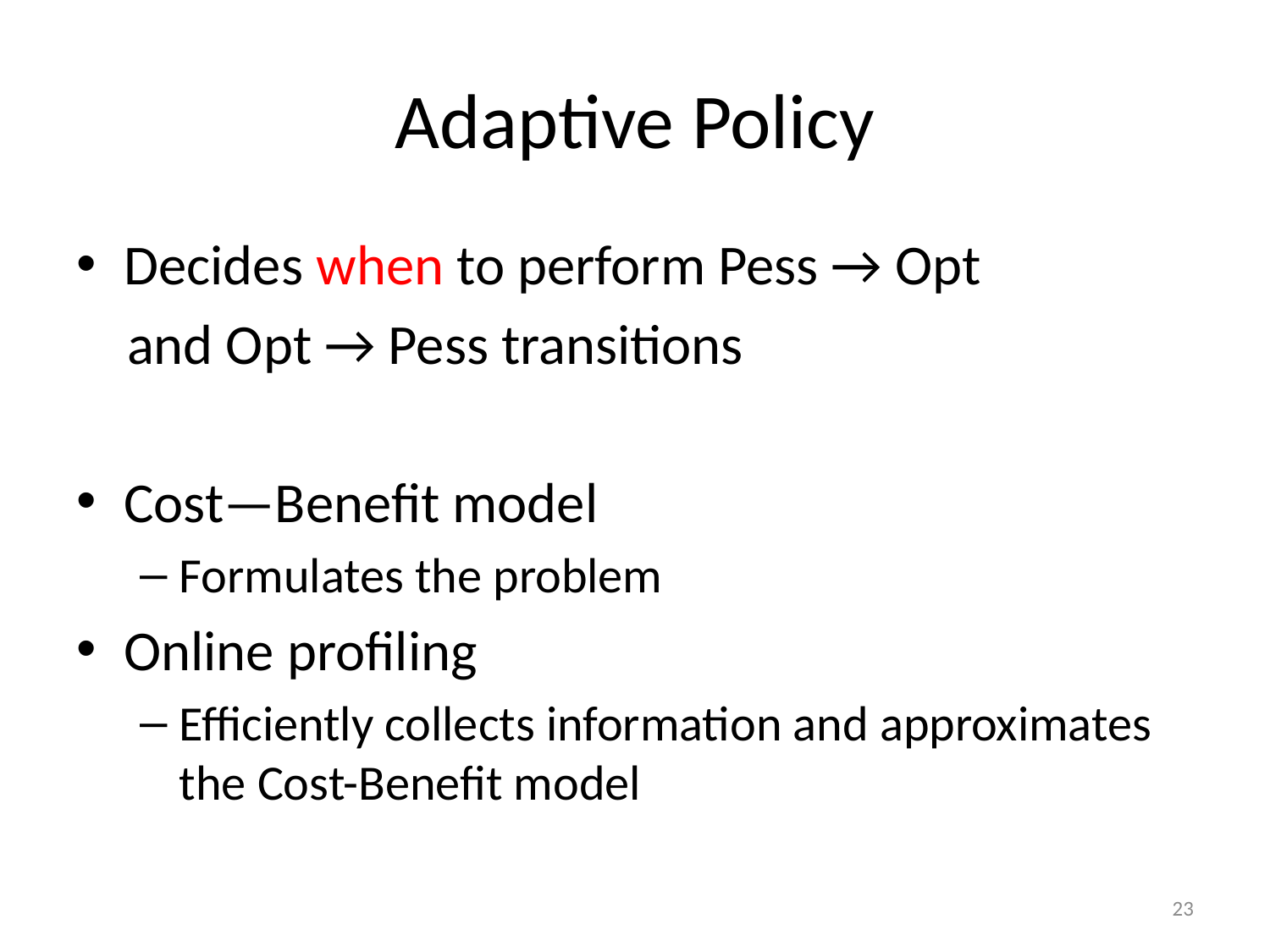

# Adaptive Policy
Decides when to perform Pess → Opt
    and Opt → Pess transitions

Cost—Benefit model
Formulates the problem
Online profiling
Efficiently collects information and approximates the Cost-Benefit model
23